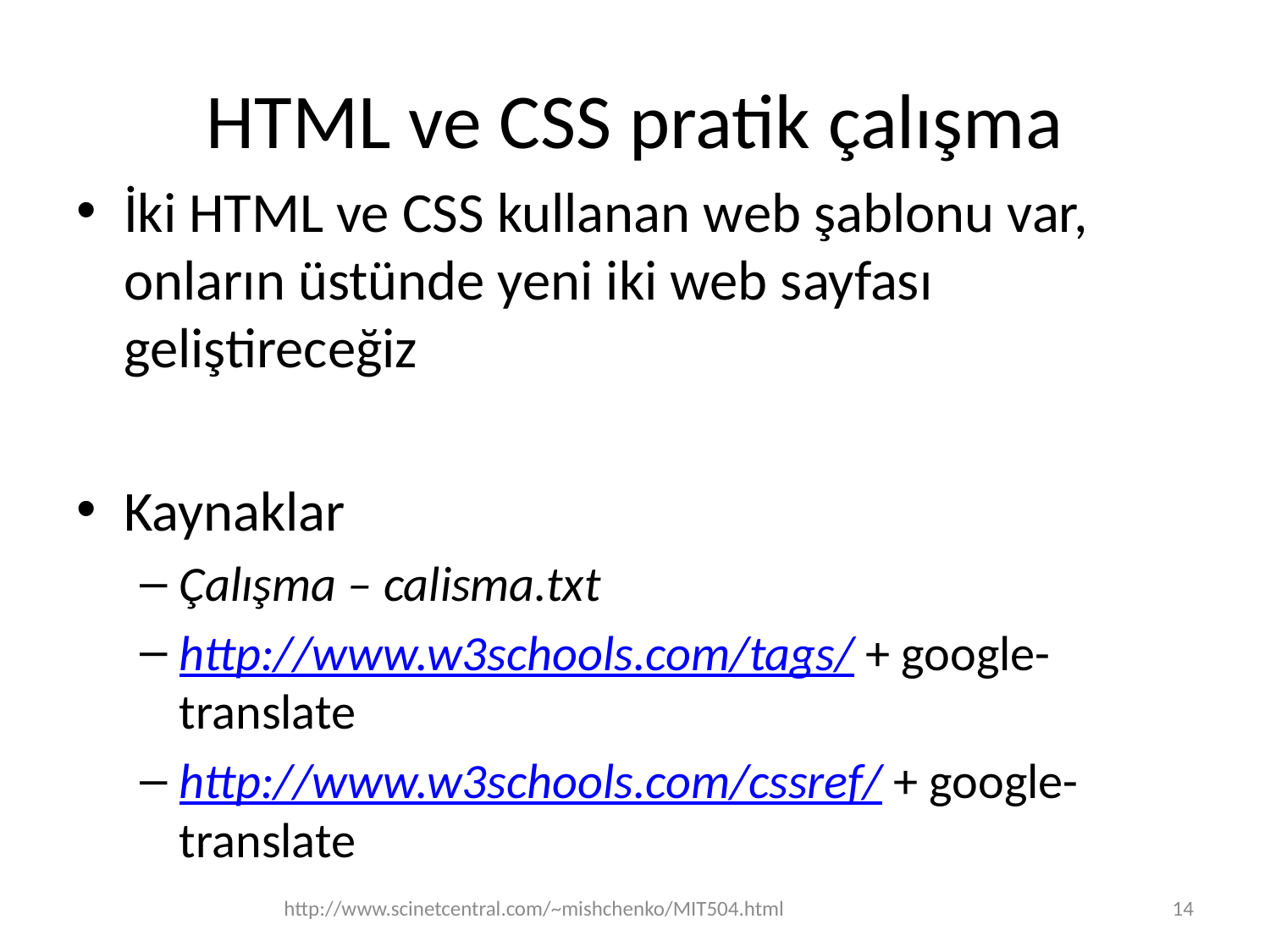

# HTML ve CSS pratik çalışma
İki HTML ve CSS kullanan web şablonu var, onların üstünde yeni iki web sayfası geliştireceğiz

Kaynaklar
Çalışma – calisma.txt
http://www.w3schools.com/tags/ + google-translate
http://www.w3schools.com/cssref/ + google-translate
http://www.scinetcentral.com/~mishchenko/MIT504.html
14